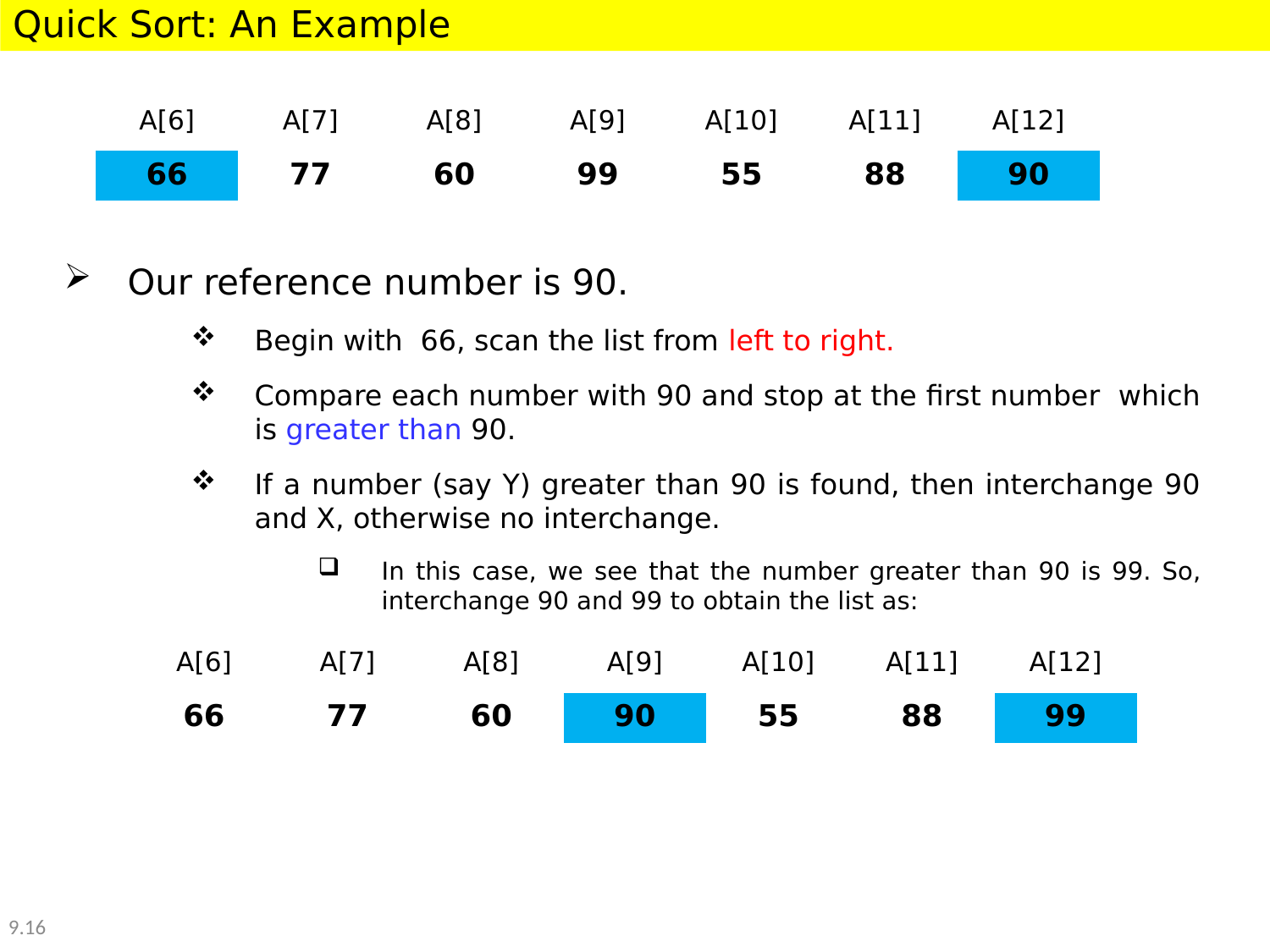

Quick Sort: An Example

Our reference number is 90.
Begin with  66, scan the list from left to right.
Compare each number with 90 and stop at the first number  which is greater than 90.
If a number (say Y) greater than 90 is found, then interchange 90 and X, otherwise no interchange.
In this case, we see that the number greater than 90 is 99. So, interchange 90 and 99 to obtain the list as:

| A[6] | A[7] | A[8] | A[9] | A[10] | A[11] | A[12] |
| --- | --- | --- | --- | --- | --- | --- |
| 66 | 77 | 60 | 99 | 55 | 88 | 90 |
| A[6] | A[7] | A[8] | A[9] | A[10] | A[11] | A[12] |
| --- | --- | --- | --- | --- | --- | --- |
| 66 | 77 | 60 | 90 | 55 | 88 | 99 |
9.16